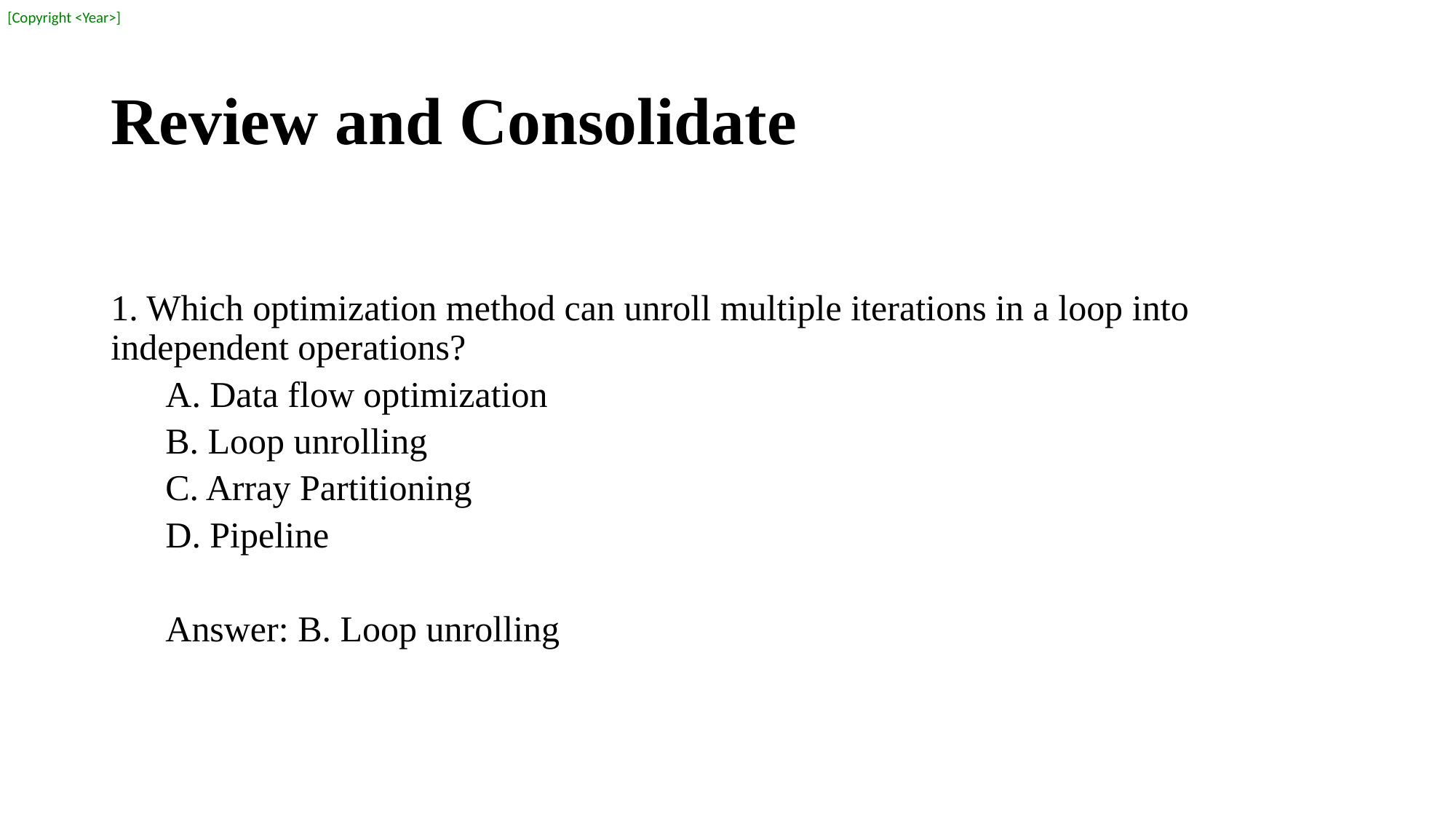

# Review and Consolidate

1. Which optimization method can unroll multiple iterations in a loop into independent operations?
A. Data flow optimization
B. Loop unrolling
C. Array Partitioning
D. Pipeline

Answer: B. Loop unrolling